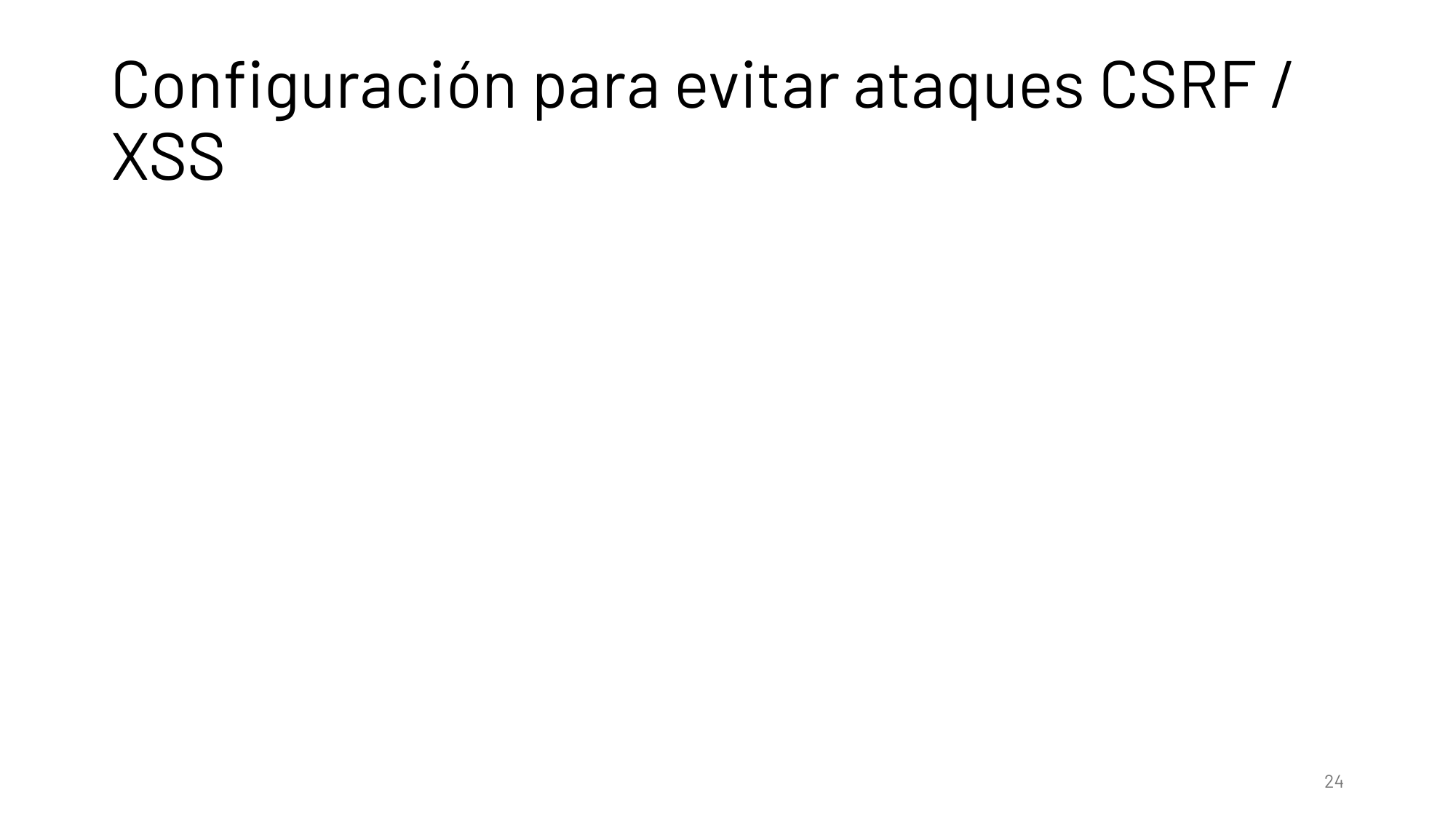

# Configuración para evitar ataques CSRF / XSS

24